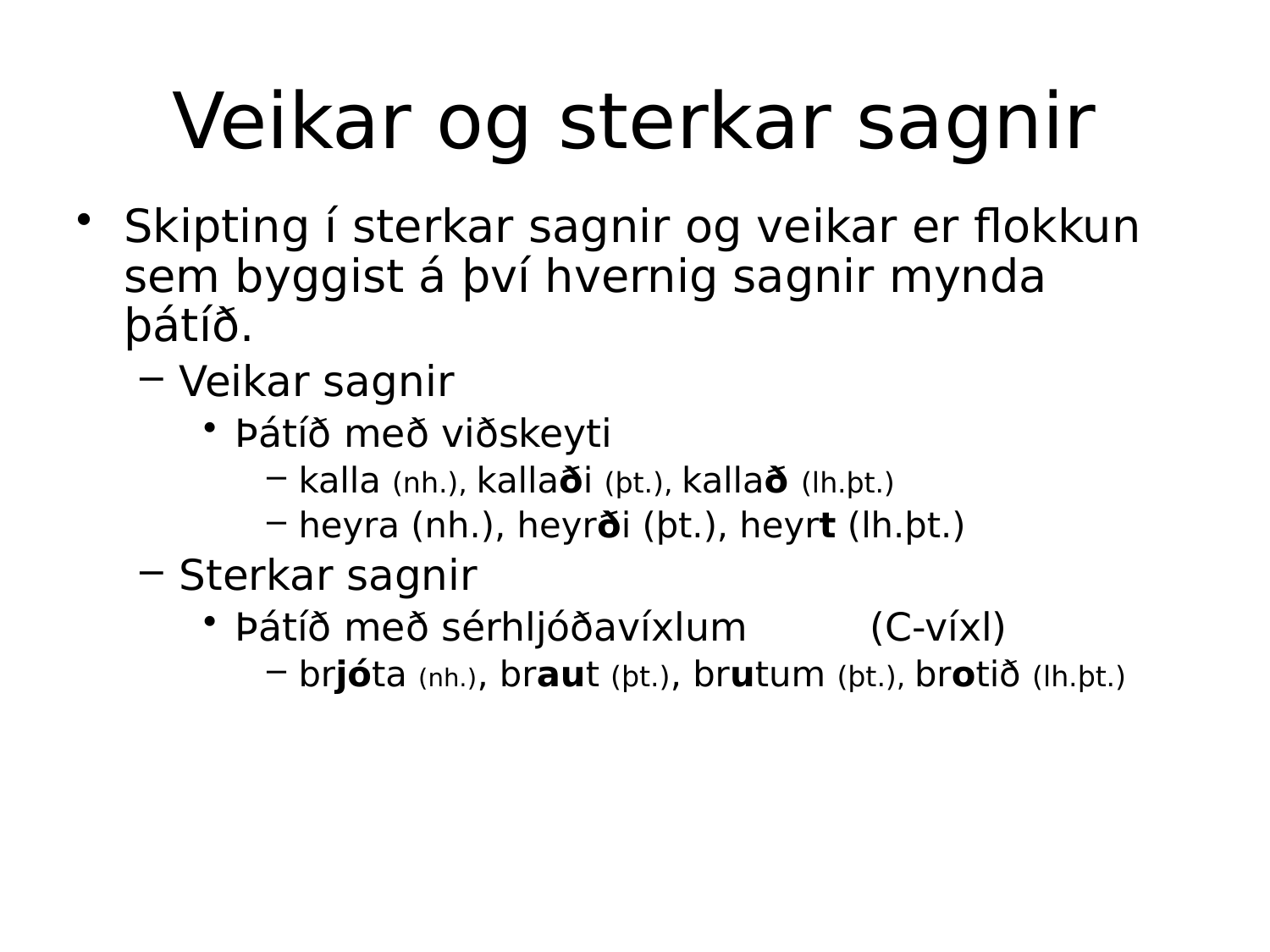

# Veikar og sterkar sagnir
Skipting í sterkar sagnir og veikar er flokkun sem byggist á því hvernig sagnir mynda þátíð.
Veikar sagnir
Þátíð með viðskeyti
kalla (nh.), kallaði (þt.), kallað (lh.þt.)
heyra (nh.), heyrði (þt.), heyrt (lh.þt.)
Sterkar sagnir
Þátíð með sérhljóðavíxlum	(C-víxl)
brjóta (nh.), braut (þt.), brutum (þt.), brotið (lh.þt.)